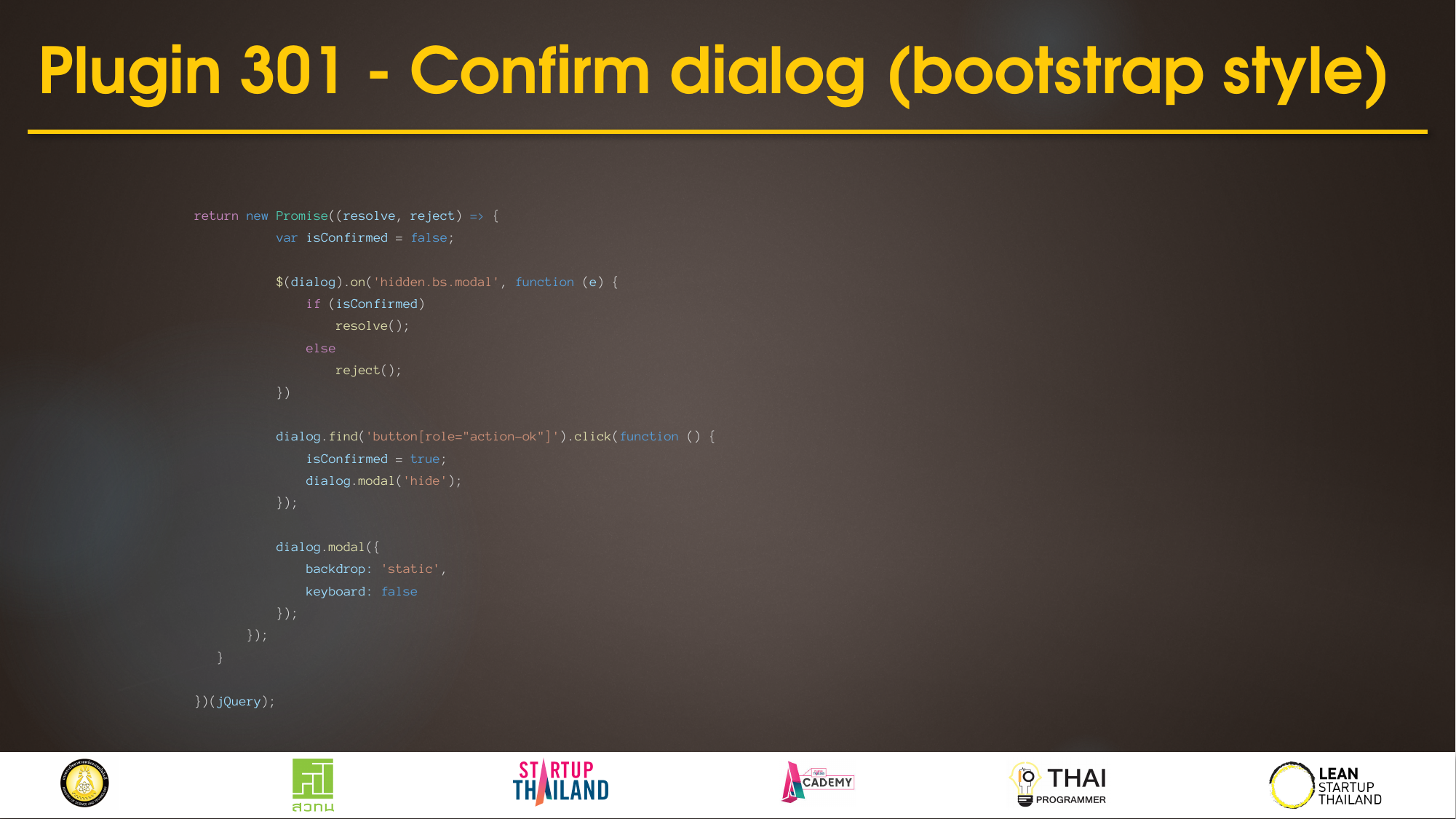

# Plugin 301 - Confirm dialog (bootstrap style)
return new Promise((resolve, reject) => {
           var isConfirmed = false;

           $(dialog).on('hidden.bs.modal', function (e) {
               if (isConfirmed)
                   resolve();
               else
                   reject();
           })

           dialog.find('button[role="action-ok"]').click(function () {
               isConfirmed = true;
               dialog.modal('hide');
           });

           dialog.modal({
               backdrop: 'static',
               keyboard: false
           });
       });
   }

})(jQuery);